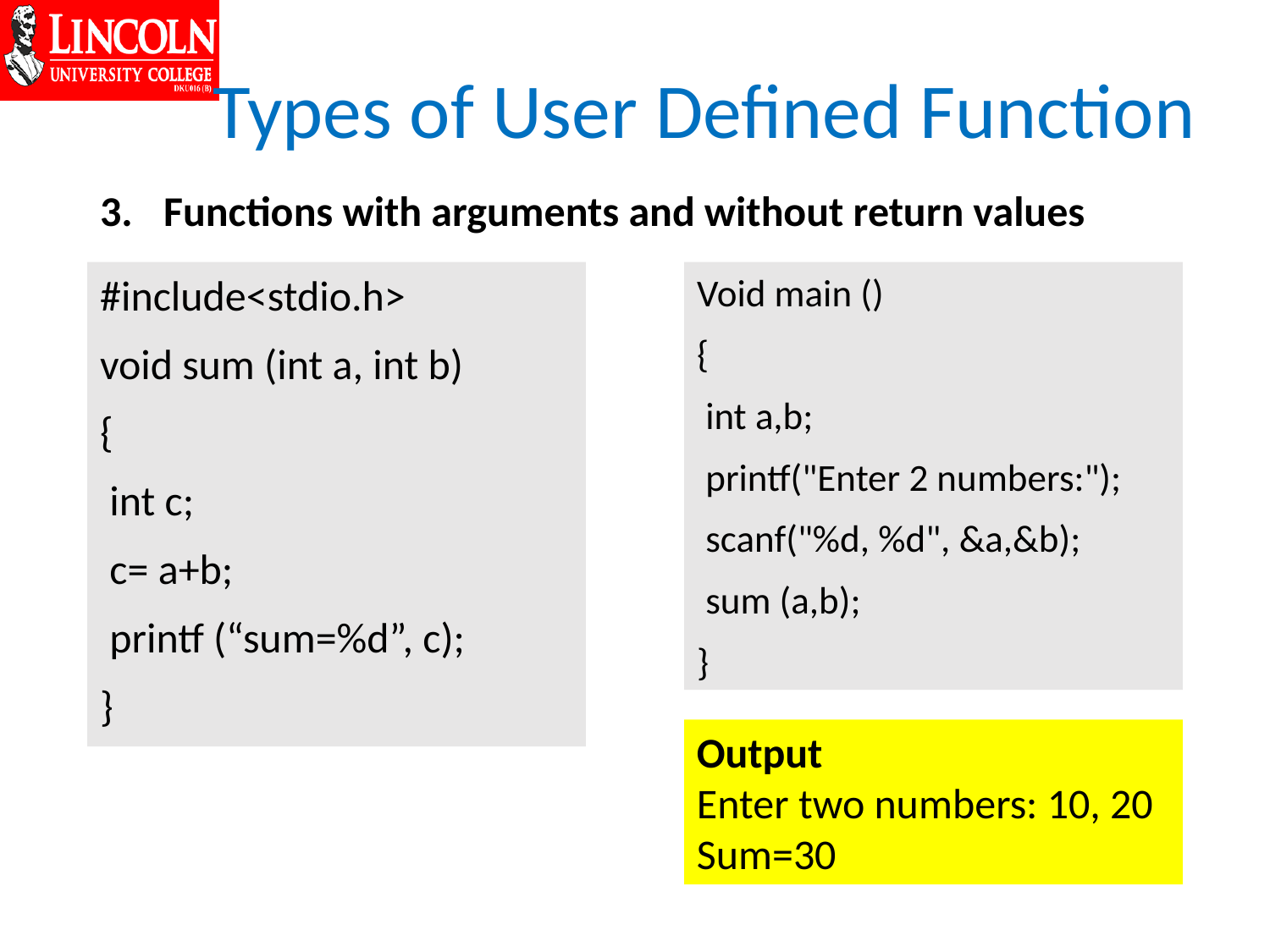

# Types of User Defined Function
Functions with arguments and without return values

Void main ()
{
 int a,b;
 printf("Enter 2 numbers:");
 scanf("%d, %d", &a,&b);
 sum (a,b);
}
#include<stdio.h>
void sum (int a, int b)
{
 int c;
 c= a+b;
 printf (“sum=%d”, c);
}
Output
Enter two numbers: 10, 20
Sum=30